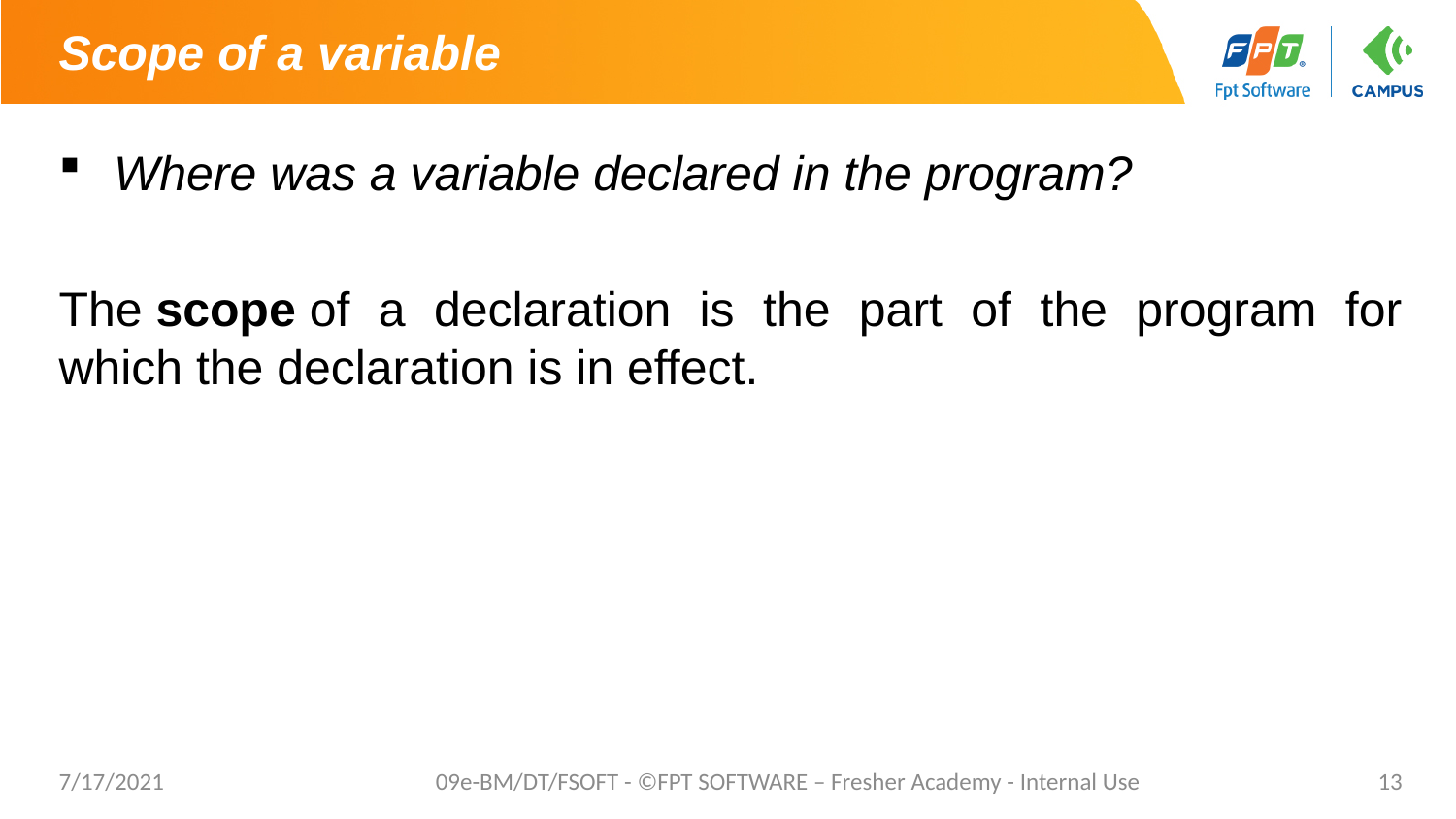

# Scope of a variable
Where was a variable declared in the program?

The scope of a declaration is the part of the program for which the declaration is in effect.
7/17/2021
09e-BM/DT/FSOFT - ©FPT SOFTWARE – Fresher Academy - Internal Use
13